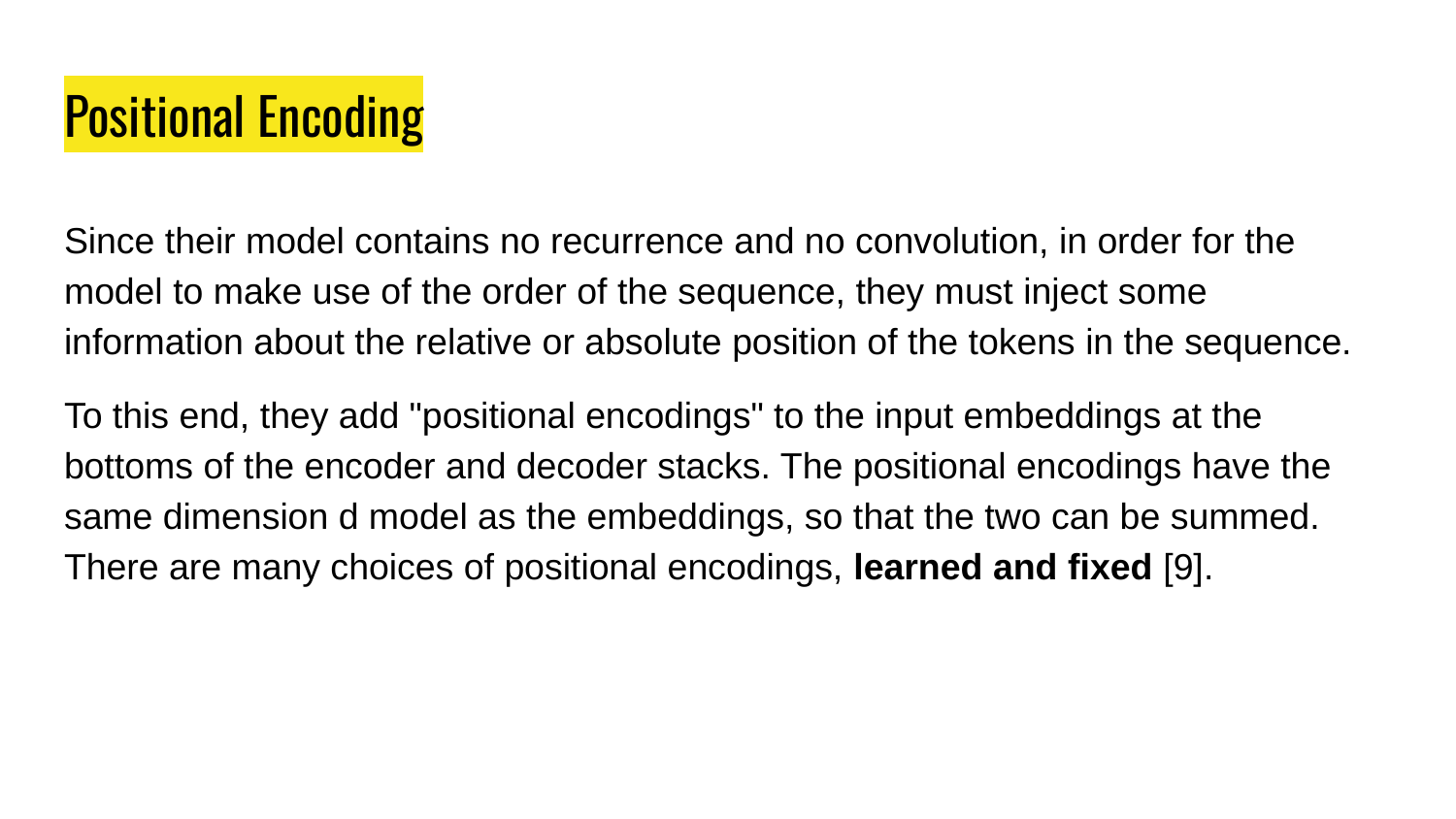

# Positional Encoding
Since their model contains no recurrence and no convolution, in order for the model to make use of the order of the sequence, they must inject some information about the relative or absolute position of the tokens in the sequence.
To this end, they add "positional encodings" to the input embeddings at the bottoms of the encoder and decoder stacks. The positional encodings have the same dimension d model as the embeddings, so that the two can be summed. There are many choices of positional encodings, learned and fixed [9].